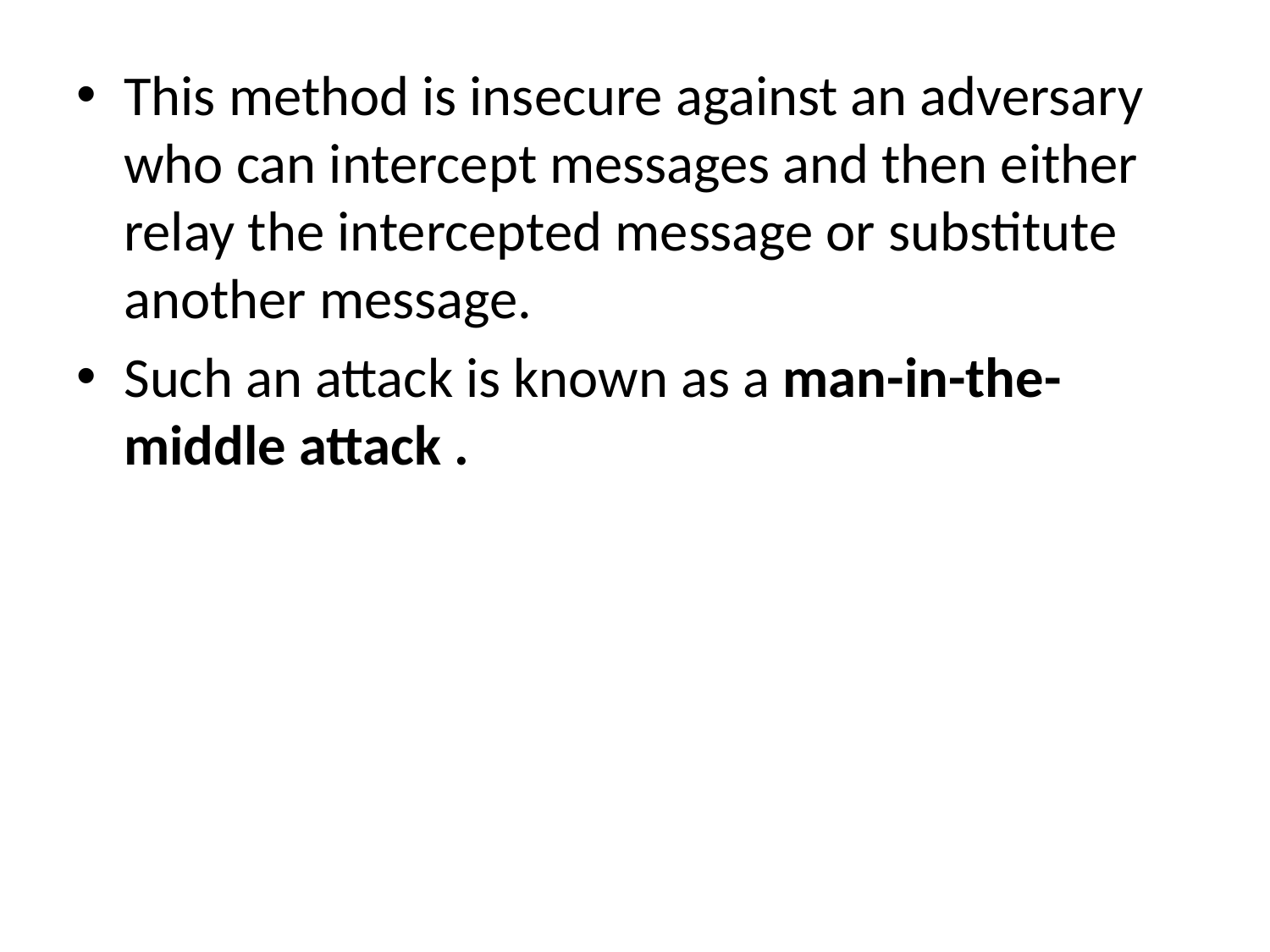

#
This method is insecure against an adversary who can intercept messages and then either relay the intercepted message or substitute another message.
Such an attack is known as a man-in-the-middle attack .